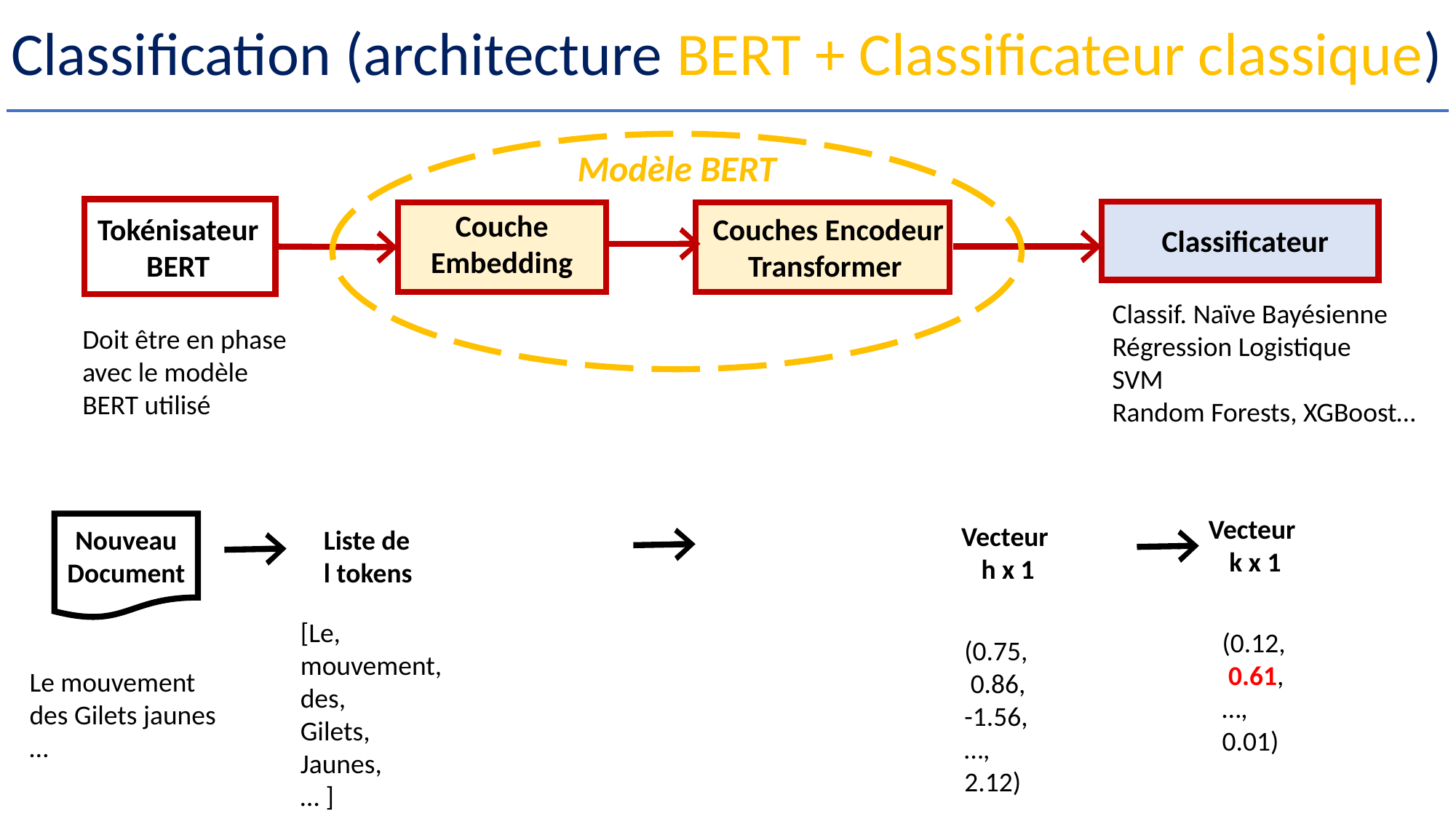

# Classification (architecture BERT + Classificateur classique)

Modèle BERT

Couche
Embedding

Tokénisateur
BERT
Couches Encodeur
Transformer
Classificateur
Classif. Naïve Bayésienne
Régression Logistique
SVM
Random Forests, XGBoost…
Doit être en phase avec le modèle BERT utilisé
Vecteur
k x 1
Vecteur
h x 1
Nouveau
Document
Liste de
l tokens
[Le,
mouvement,
des,
Gilets,
Jaunes,
… ]
(0.12,
 0.61,
…,
0.01)
(0.75,
 0.86,
-1.56,
…,
2.12)
Le mouvement des Gilets jaunes …